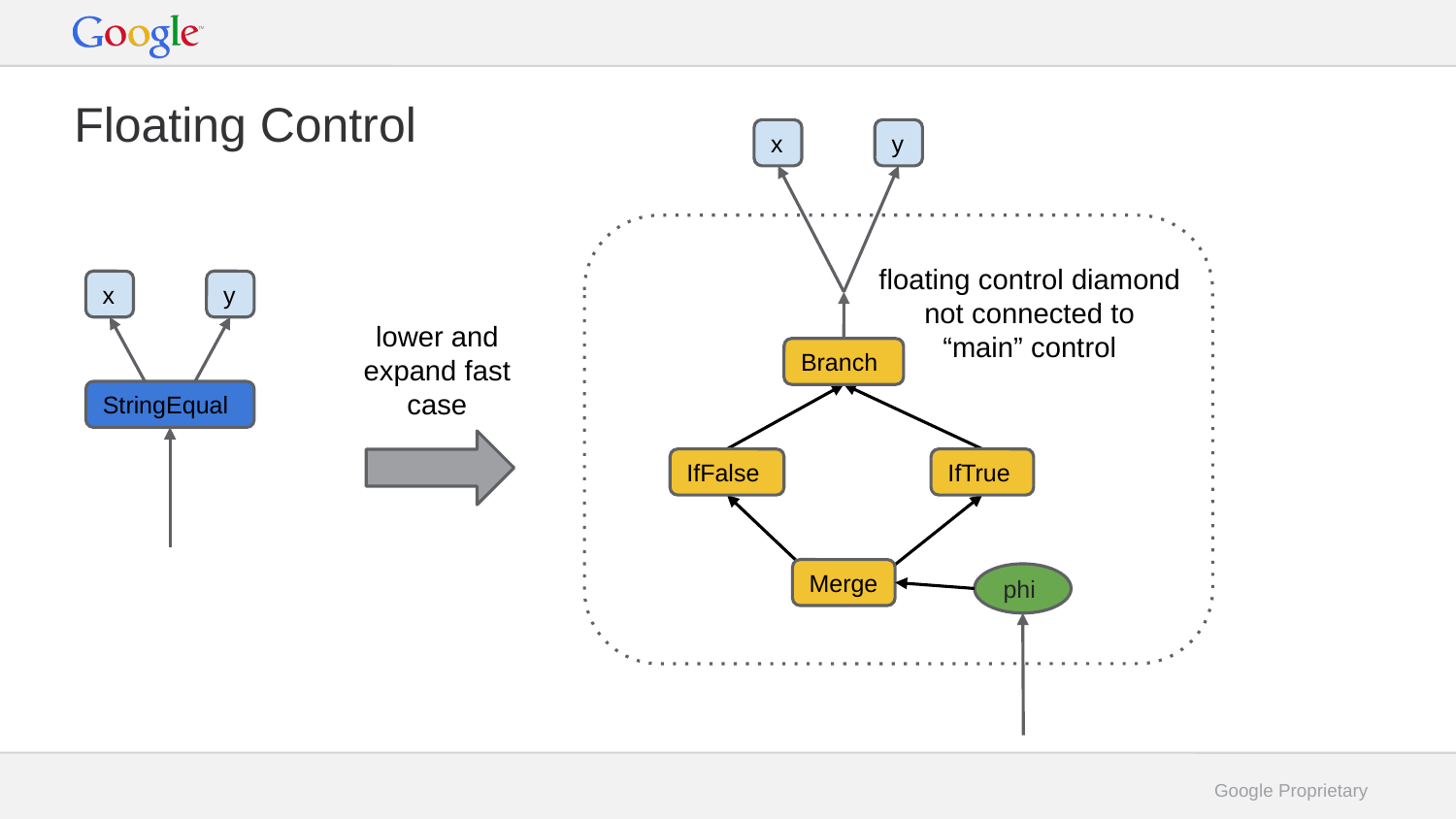

# Floating Control
x
y

floating control diamond
not connected to
“main” control
x
y
lower and
expand fast
case
Branch
StringEqual

IfFalse
IfTrue
Merge
phi